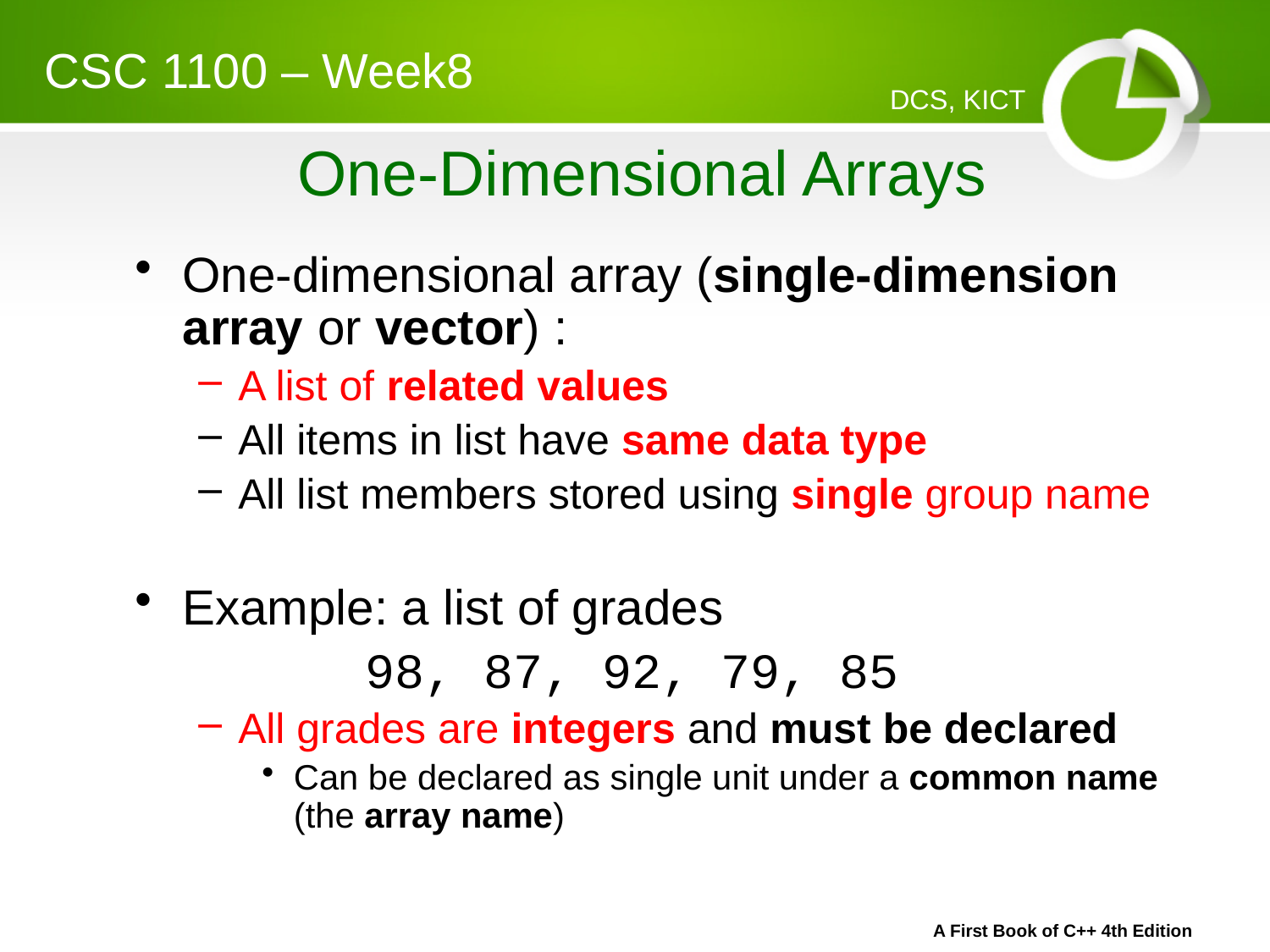

CSC 1100 – Week8
DCS, KICT
3
# One-Dimensional Arrays
One-dimensional array (single-dimension array or vector) :
A list of related values
All items in list have same data type
All list members stored using single group name

Example: a list of grades
		98, 87, 92, 79, 85
All grades are integers and must be declared
Can be declared as single unit under a common name (the array name)
A First Book of C++ 4th Edition